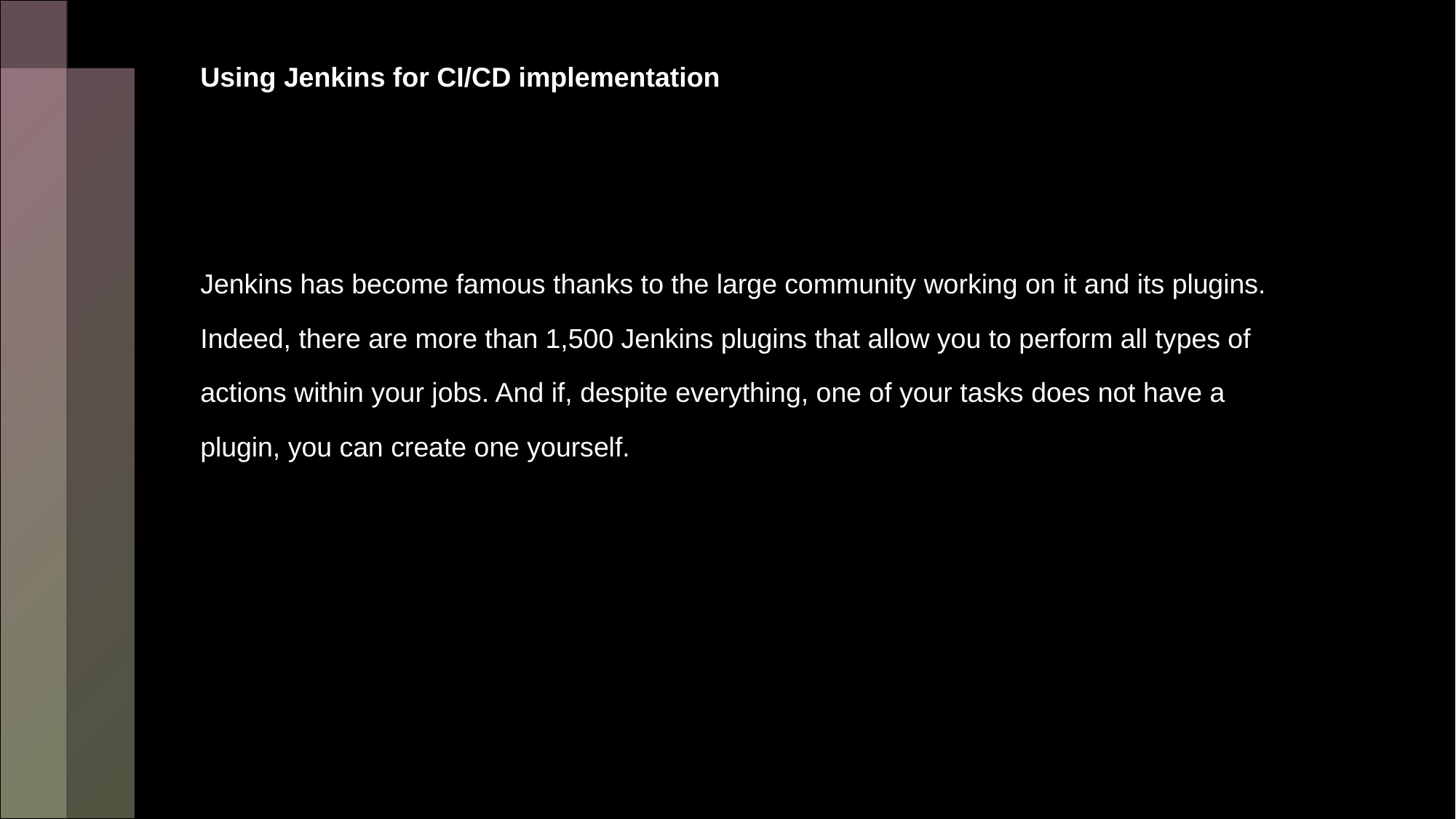

# Using Jenkins for CI/CD implementation
Jenkins has become famous thanks to the large community working on it and its plugins.
Indeed, there are more than 1,500 Jenkins plugins that allow you to perform all types of
actions within your jobs. And if, despite everything, one of your tasks does not have a
plugin, you can create one yourself.